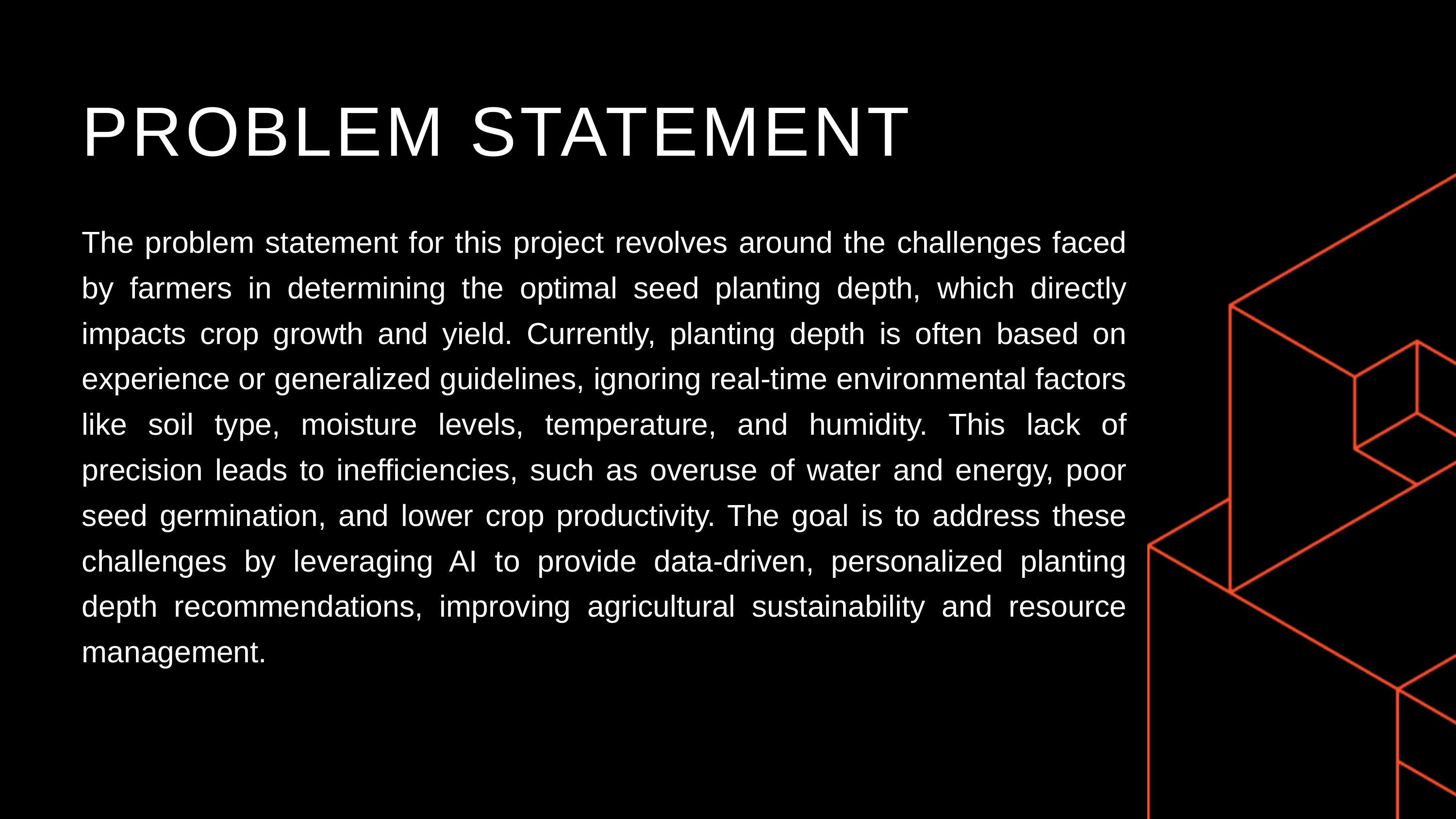

PROBLEM STATEMENT

The problem statement for this project revolves around the challenges faced by farmers in determining the optimal seed planting depth, which directly impacts crop growth and yield. Currently, planting depth is often based on experience or generalized guidelines, ignoring real-time environmental factors like soil type, moisture levels, temperature, and humidity. This lack of precision leads to inefficiencies, such as overuse of water and energy, poor seed germination, and lower crop productivity. The goal is to address these challenges by leveraging AI to provide data-driven, personalized planting depth recommendations, improving agricultural sustainability and resource management.